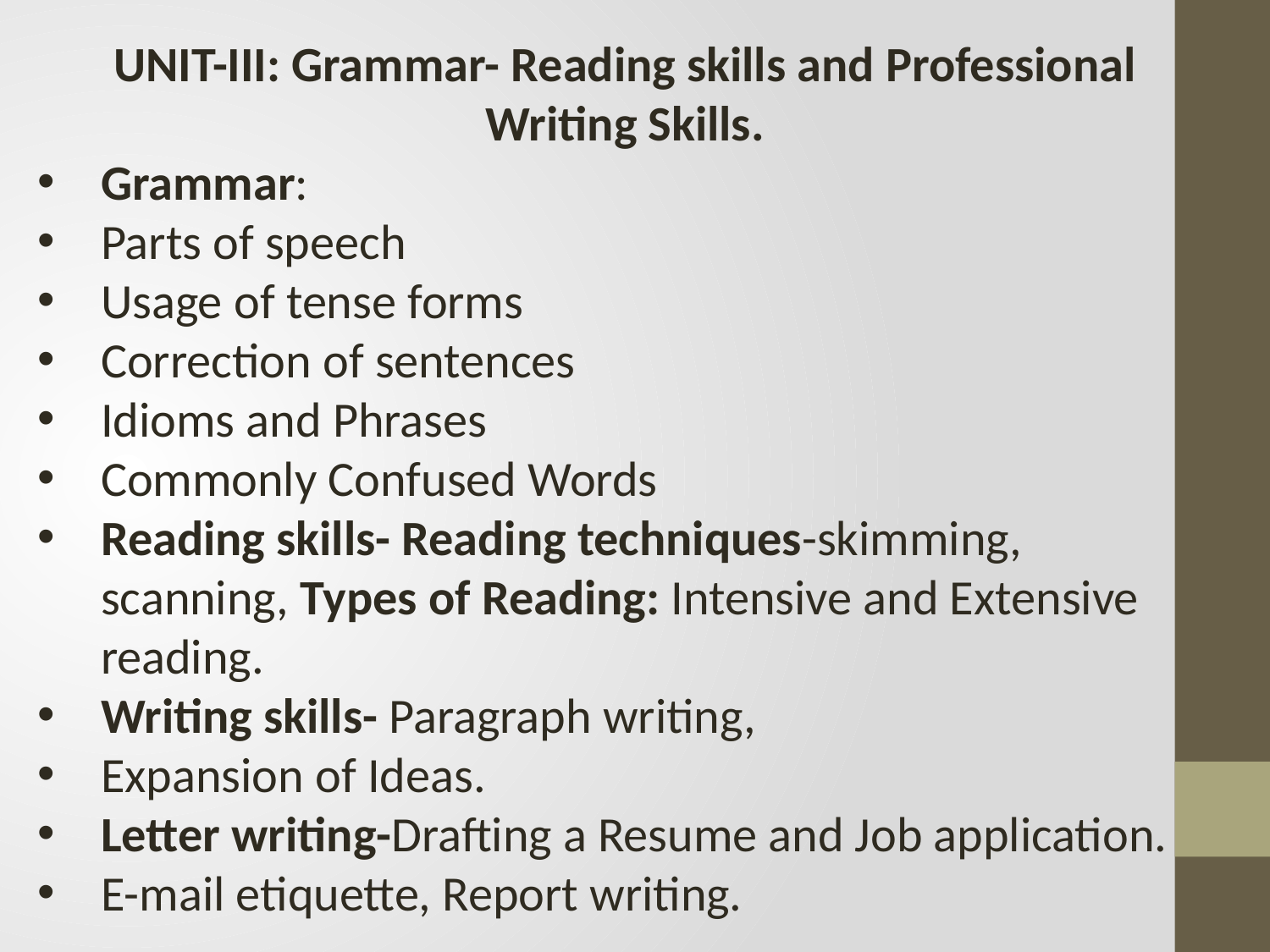

UNIT-III: Grammar- Reading skills and Professional Writing Skills.
Grammar:
Parts of speech
Usage of tense forms
Correction of sentences
Idioms and Phrases
Commonly Confused Words
Reading skills- Reading techniques-skimming, scanning, Types of Reading: Intensive and Extensive reading.
Writing skills- Paragraph writing,
Expansion of Ideas.
Letter writing-Drafting a Resume and Job application.
E-mail etiquette, Report writing.